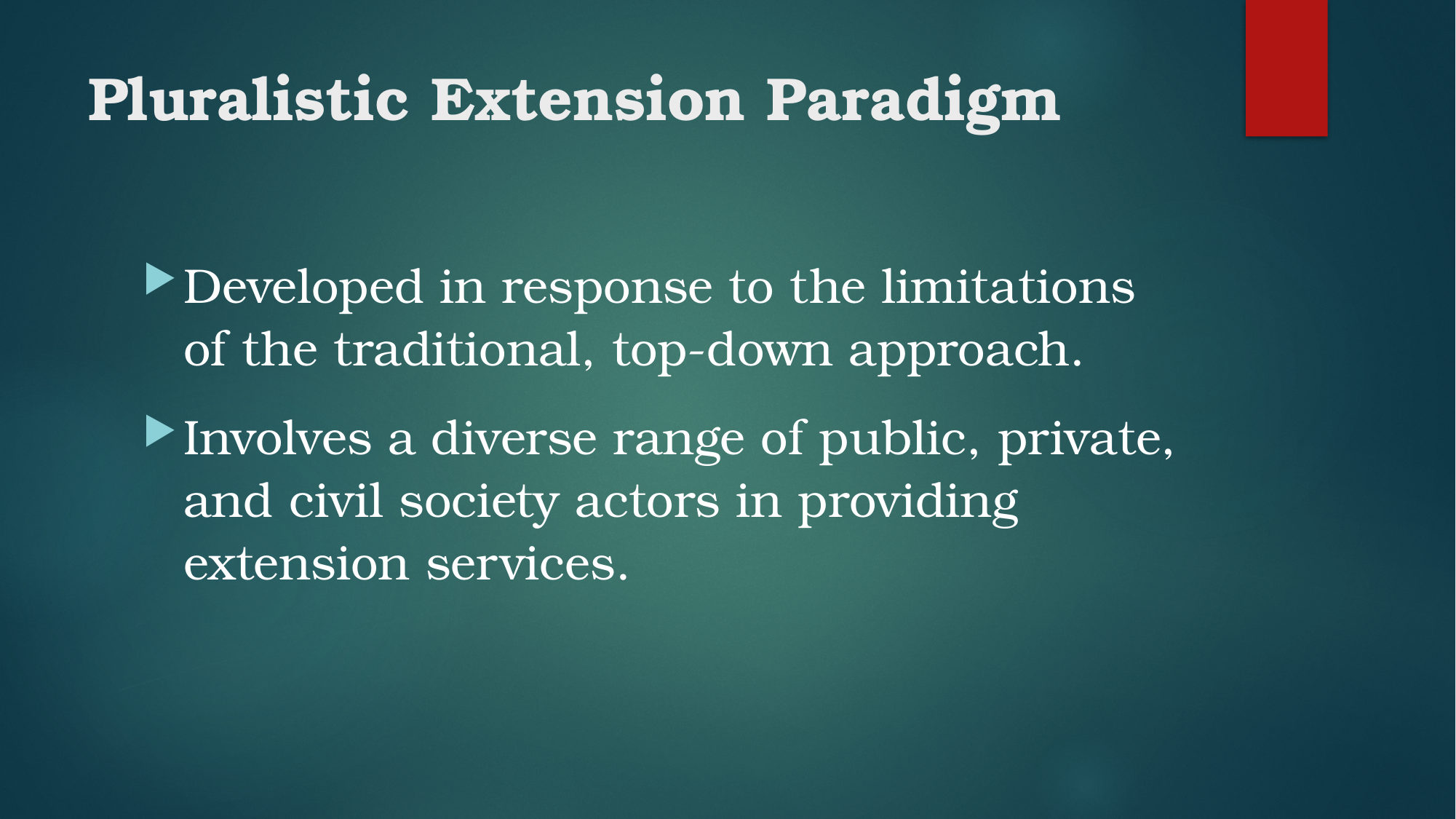

# Pluralistic Extension Paradigm
Developed in response to the limitations of the traditional, top-down approach.
Involves a diverse range of public, private, and civil society actors in providing extension services.